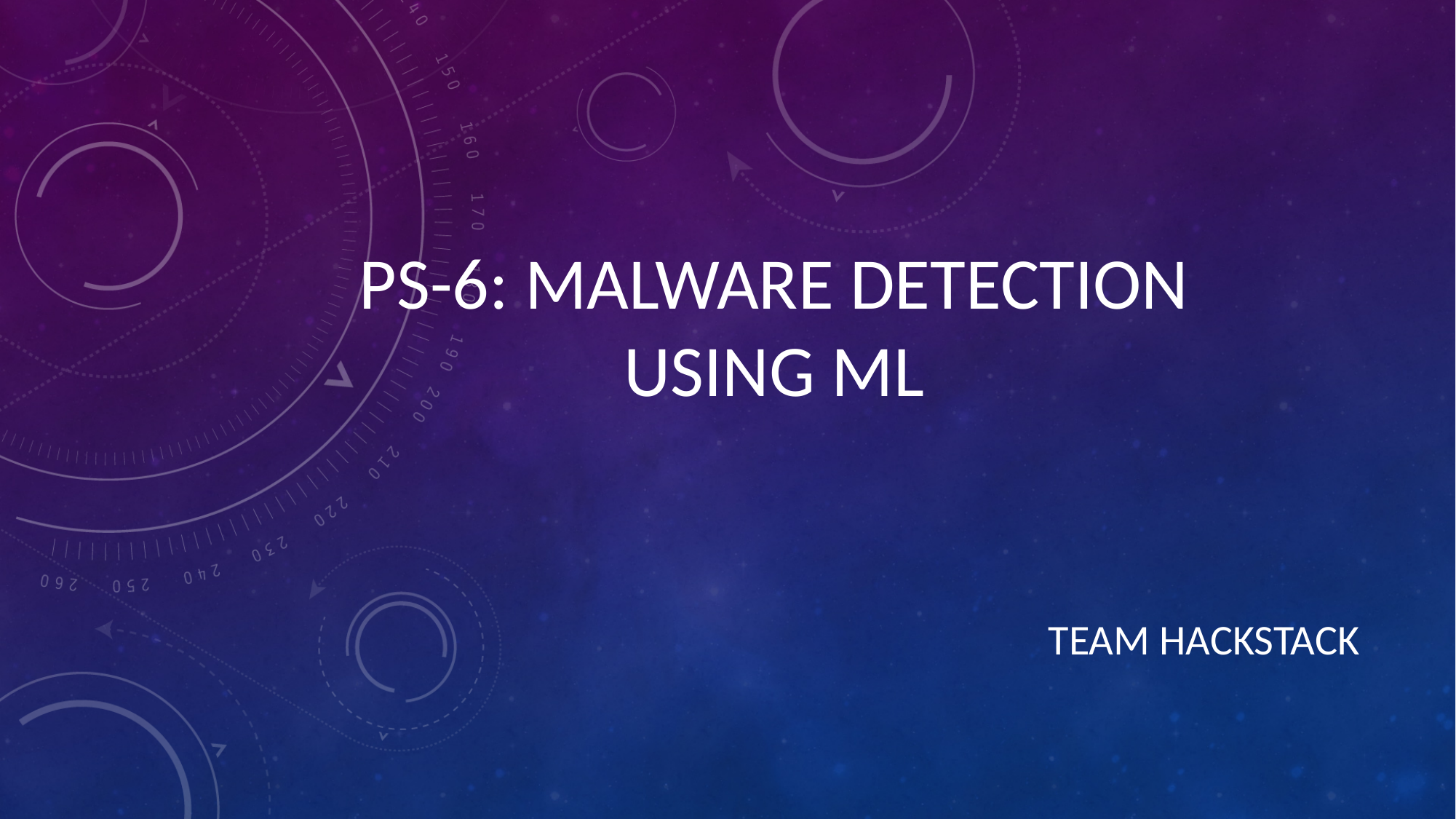

# PS-6: Malware Detection USing ML

Team Hackstack